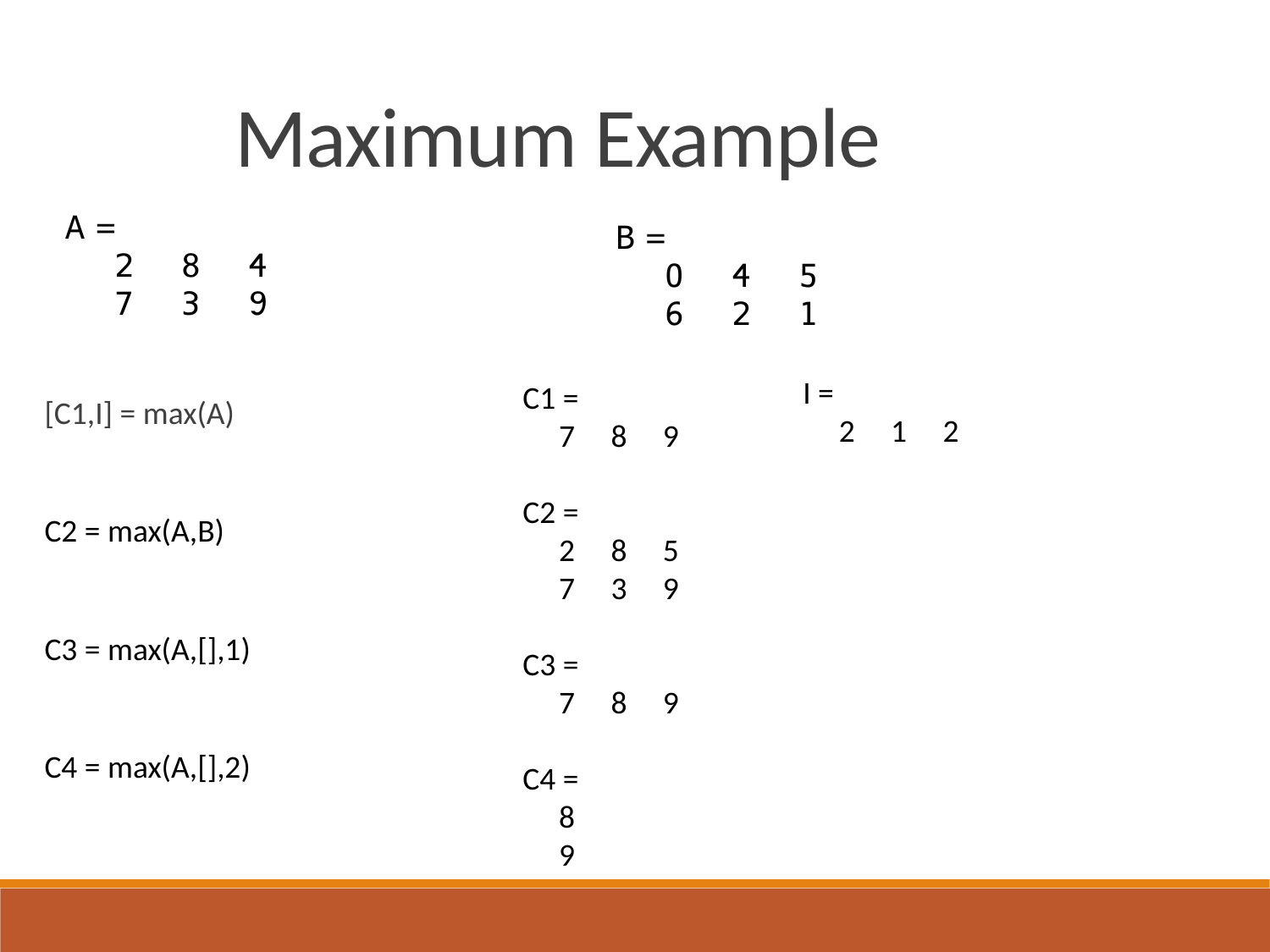

Maximum Example
A =
     2     8     4
     7     3     9
B =
     0     4     5
     6     2     1

[C1,I] = max(A)

C2 = max(A,B)

C3 = max(A,[],1)

C4 = max(A,[],2)
I =
     2     1     2
C1 =
     7     8     9

C2 =
     2     8     5
     7     3     9

C3 =
     7     8     9

C4 =
     8
     9